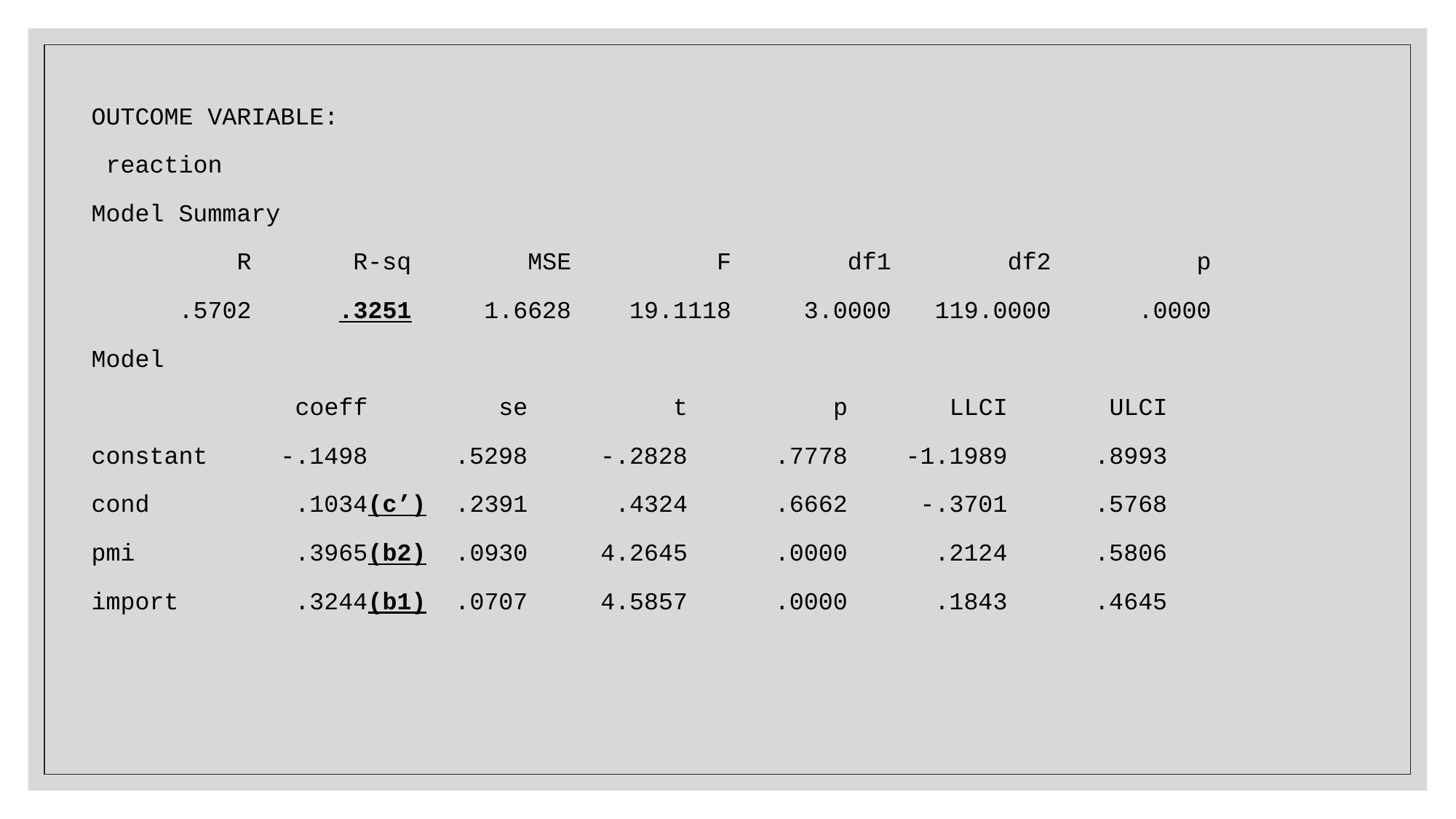

OUTCOME VARIABLE:
 reaction
Model Summary
          R       R-sq        MSE          F        df1        df2          p
      .5702      .3251     1.6628    19.1118     3.0000   119.0000      .0000
Model
              coeff         se          t          p       LLCI       ULCI
constant     -.1498      .5298     -.2828      .7778    -1.1989      .8993
cond          .1034(c’)  .2391      .4324      .6662     -.3701      .5768
pmi           .3965(b2)  .0930     4.2645      .0000      .2124      .5806
import        .3244(b1)  .0707     4.5857      .0000      .1843      .4645